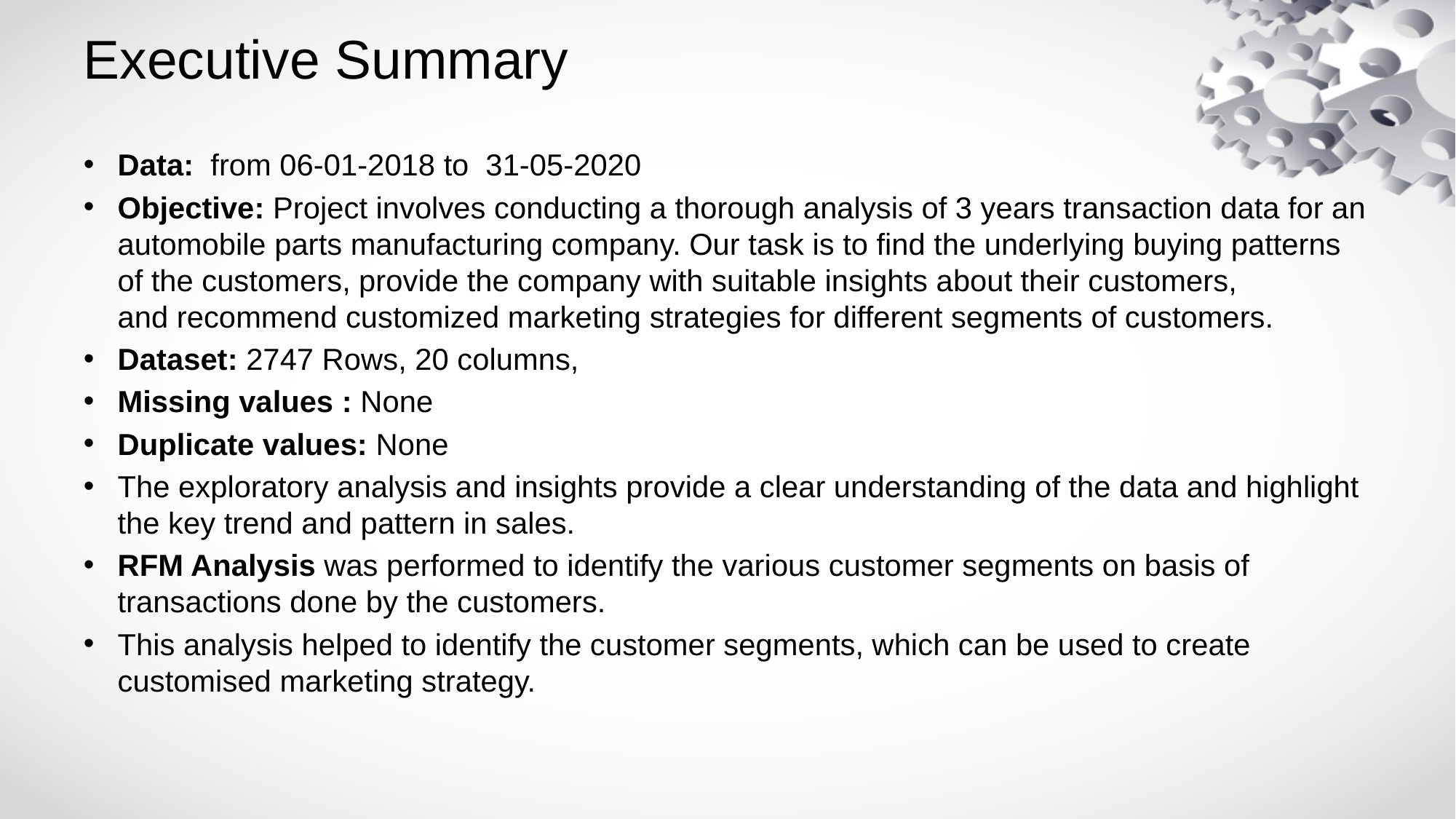

# Executive Summary
Data:  from 06-01-2018 to  31-05-2020
Objective: Project involves conducting a thorough analysis of 3 years transaction data for an automobile parts manufacturing company. Our task is to find the underlying buying patterns of the customers, provide the company with suitable insights about their customers, and recommend customized marketing strategies for different segments of customers.
Dataset: 2747 Rows, 20 columns,
Missing values : None
Duplicate values: None
The exploratory analysis and insights provide a clear understanding of the data and highlight the key trend and pattern in sales.
RFM Analysis was performed to identify the various customer segments on basis of transactions done by the customers.
This analysis helped to identify the customer segments, which can be used to create customised marketing strategy.